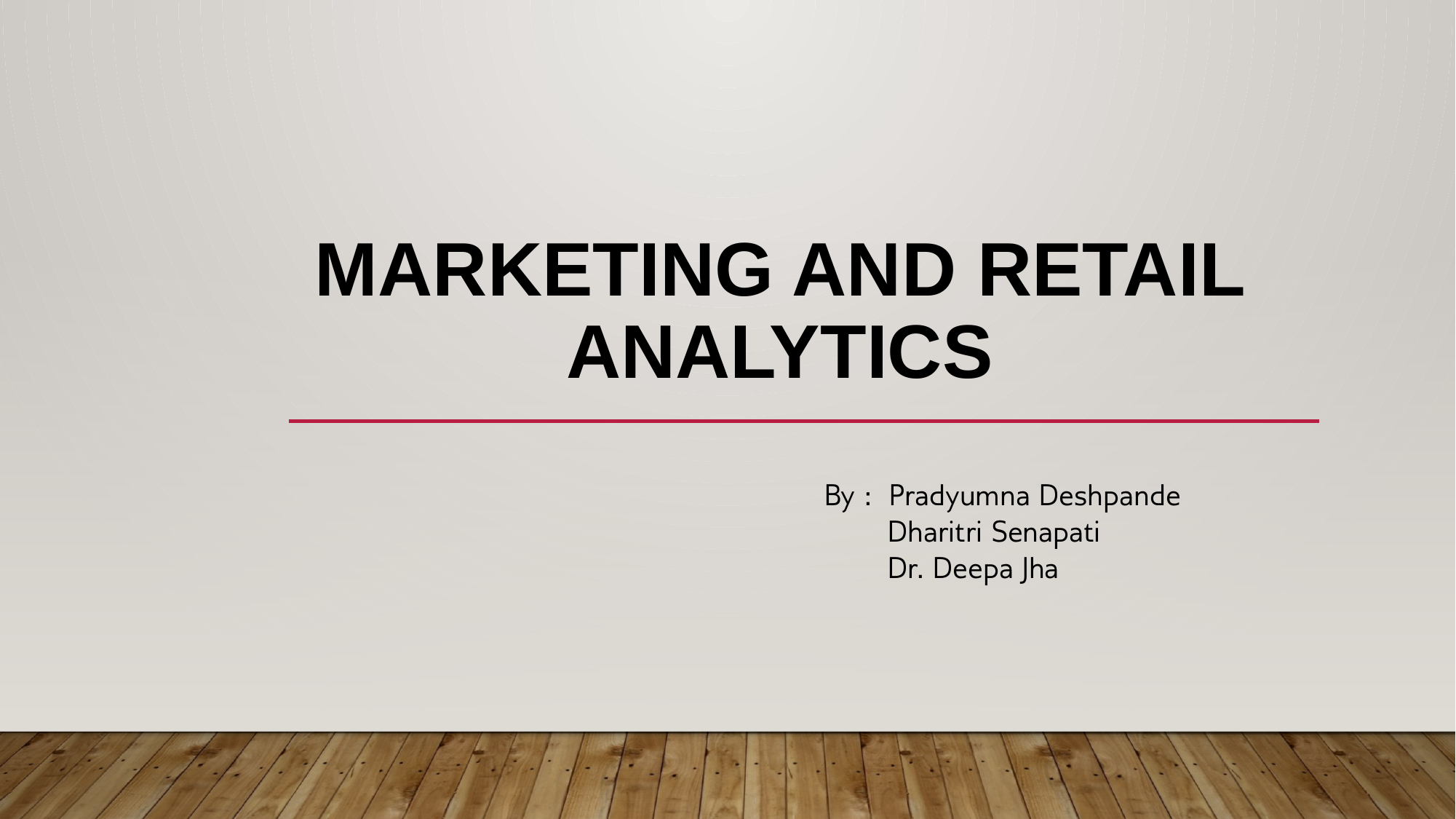

# Marketing and Retail Analytics
By :  Pradyumna Deshpande
       Dharitri Senapati
       Dr. Deepa Jha